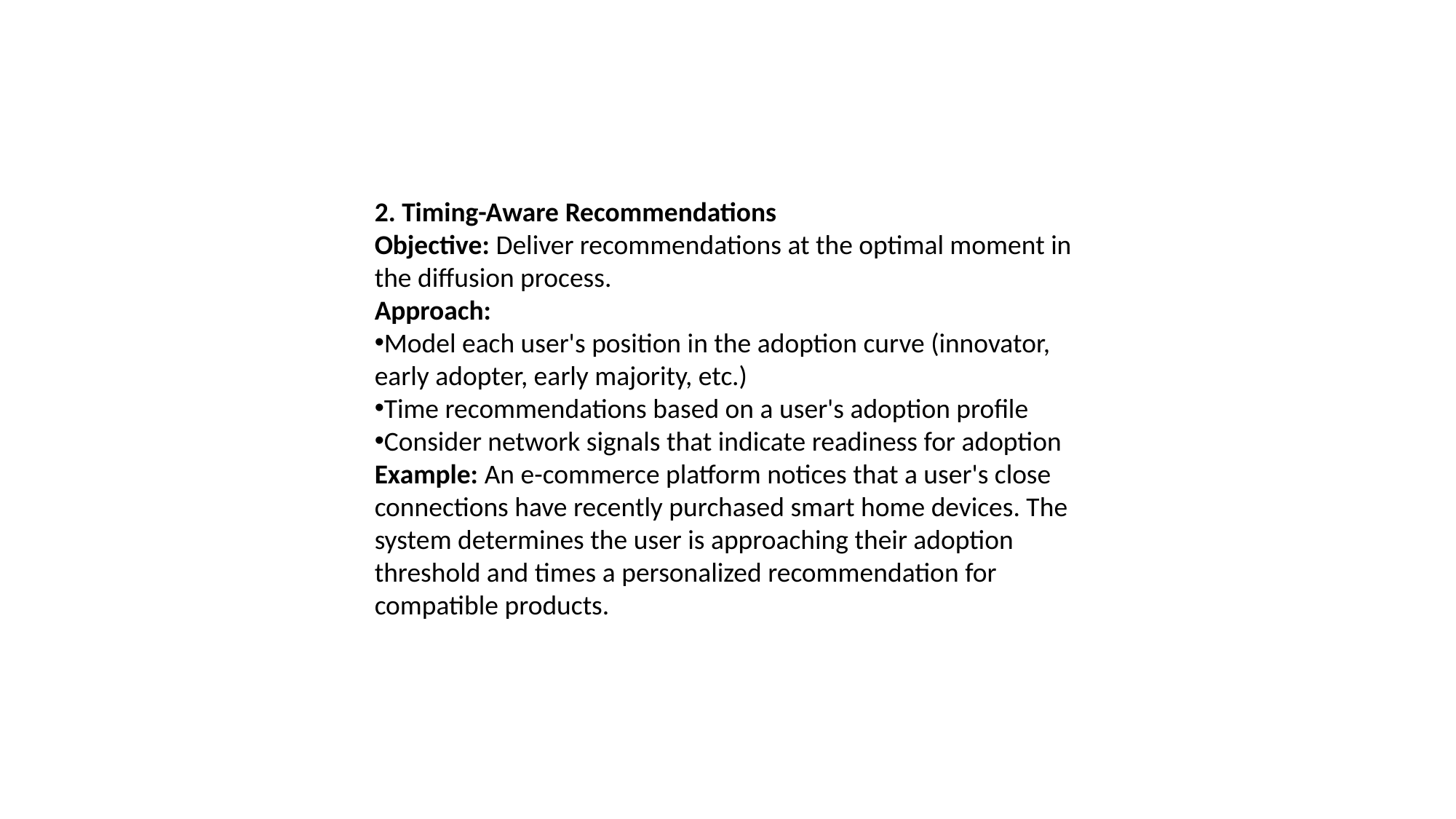

2. Timing-Aware Recommendations
Objective: Deliver recommendations at the optimal moment in the diffusion process.
Approach:
Model each user's position in the adoption curve (innovator, early adopter, early majority, etc.)
Time recommendations based on a user's adoption profile
Consider network signals that indicate readiness for adoption
Example: An e-commerce platform notices that a user's close connections have recently purchased smart home devices. The system determines the user is approaching their adoption threshold and times a personalized recommendation for compatible products.